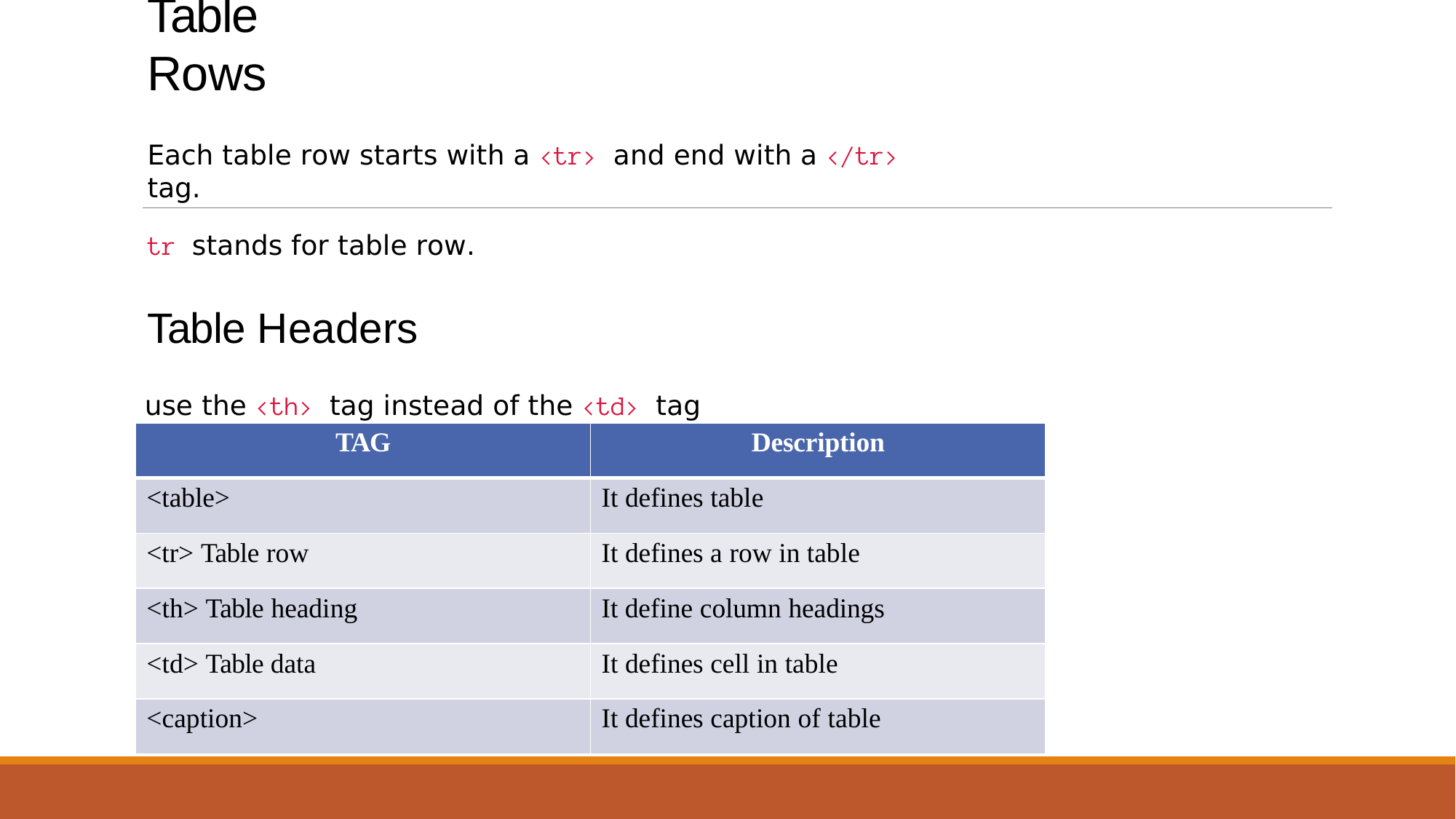

# Table Rows
Each table row starts with a <tr> and end with a </tr> tag.
tr stands for table row.

Table Headers
use the <th> tag instead of the <td> tag
| TAG | Description |
| --- | --- |
| <table> | It defines table |
| <tr> Table row | It defines a row in table |
| <th> Table heading | It define column headings |
| <td> Table data | It defines cell in table |
| <caption> | It defines caption of table |